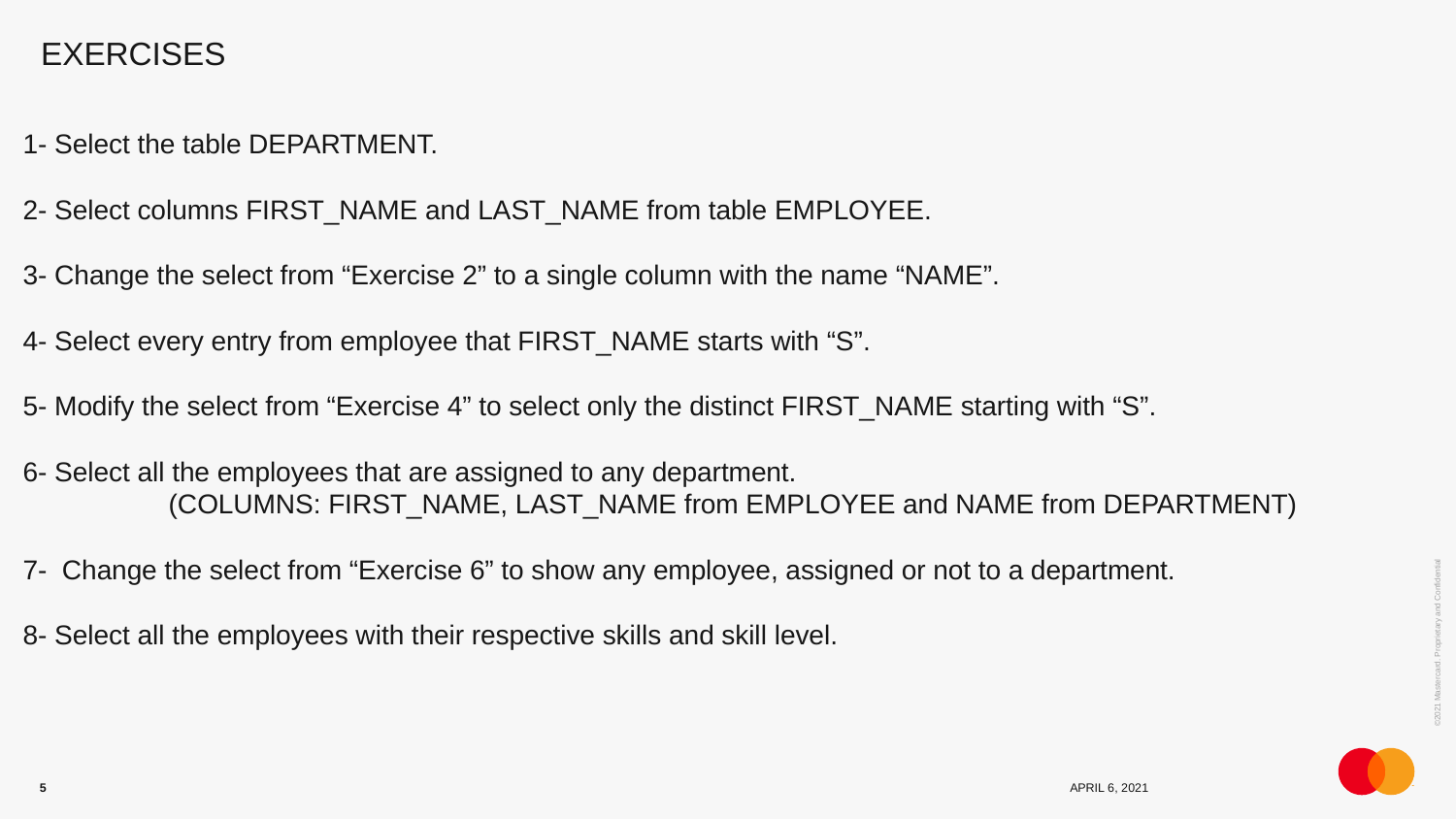

# EXERCISES
1- Select the table DEPARTMENT.

2- Select columns FIRST_NAME and LAST_NAME from table EMPLOYEE.

3- Change the select from “Exercise 2” to a single column with the name “NAME”.

4- Select every entry from employee that FIRST_NAME starts with “S”.

5- Modify the select from “Exercise 4” to select only the distinct FIRST_NAME starting with “S”.

6- Select all the employees that are assigned to any department.
	(COLUMNS: FIRST_NAME, LAST_NAME from EMPLOYEE and NAME from DEPARTMENT)

7-  Change the select from “Exercise 6” to show any employee, assigned or not to a department.

8- Select all the employees with their respective skills and skill level.
5

April 6, 2021